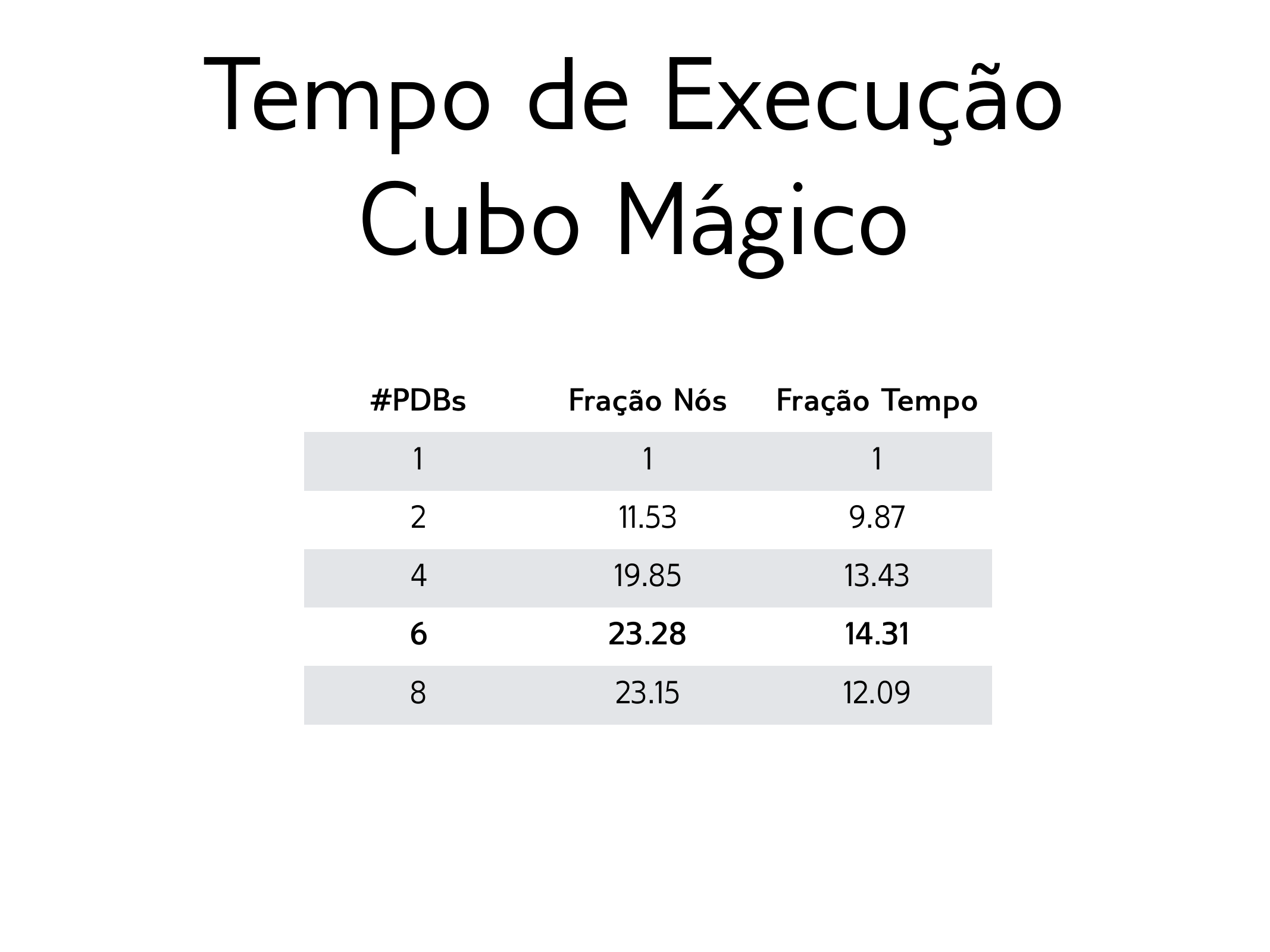

# Tempo de Execução Cubo Mágico
| #PDBs | Fração Nós | Fração Tempo |
| --- | --- | --- |
| 1 | 1 | 1 |
| 2 | 11.53 | 9.87 |
| 4 | 19.85 | 13.43 |
| 6 | 23.28 | 14.31 |
| 8 | 23.15 | 12.09 |